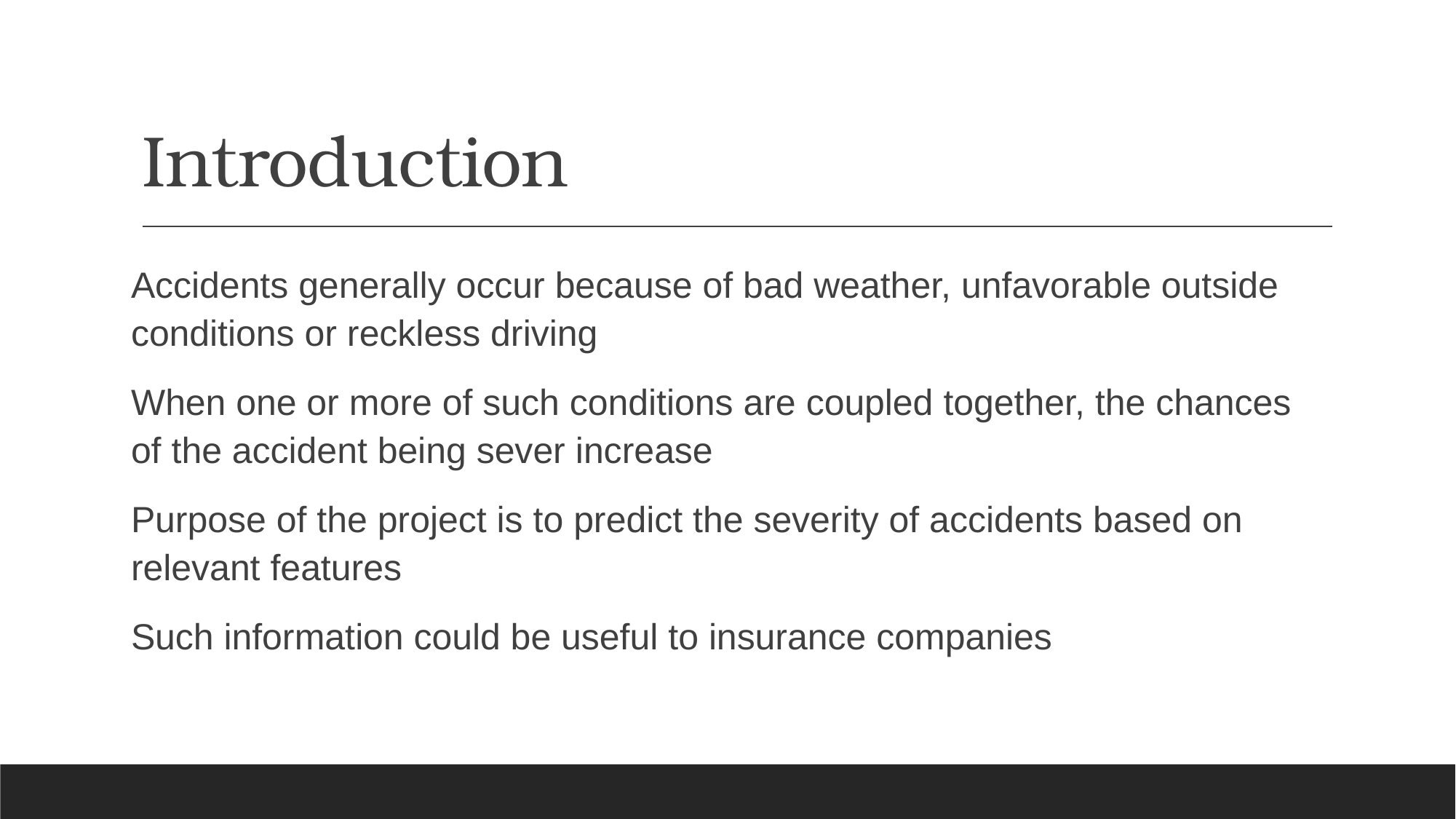

# Introduction
Accidents generally occur because of bad weather, unfavorable outside conditions or reckless driving
When one or more of such conditions are coupled together, the chances of the accident being sever increase
Purpose of the project is to predict the severity of accidents based on relevant features
Such information could be useful to insurance companies